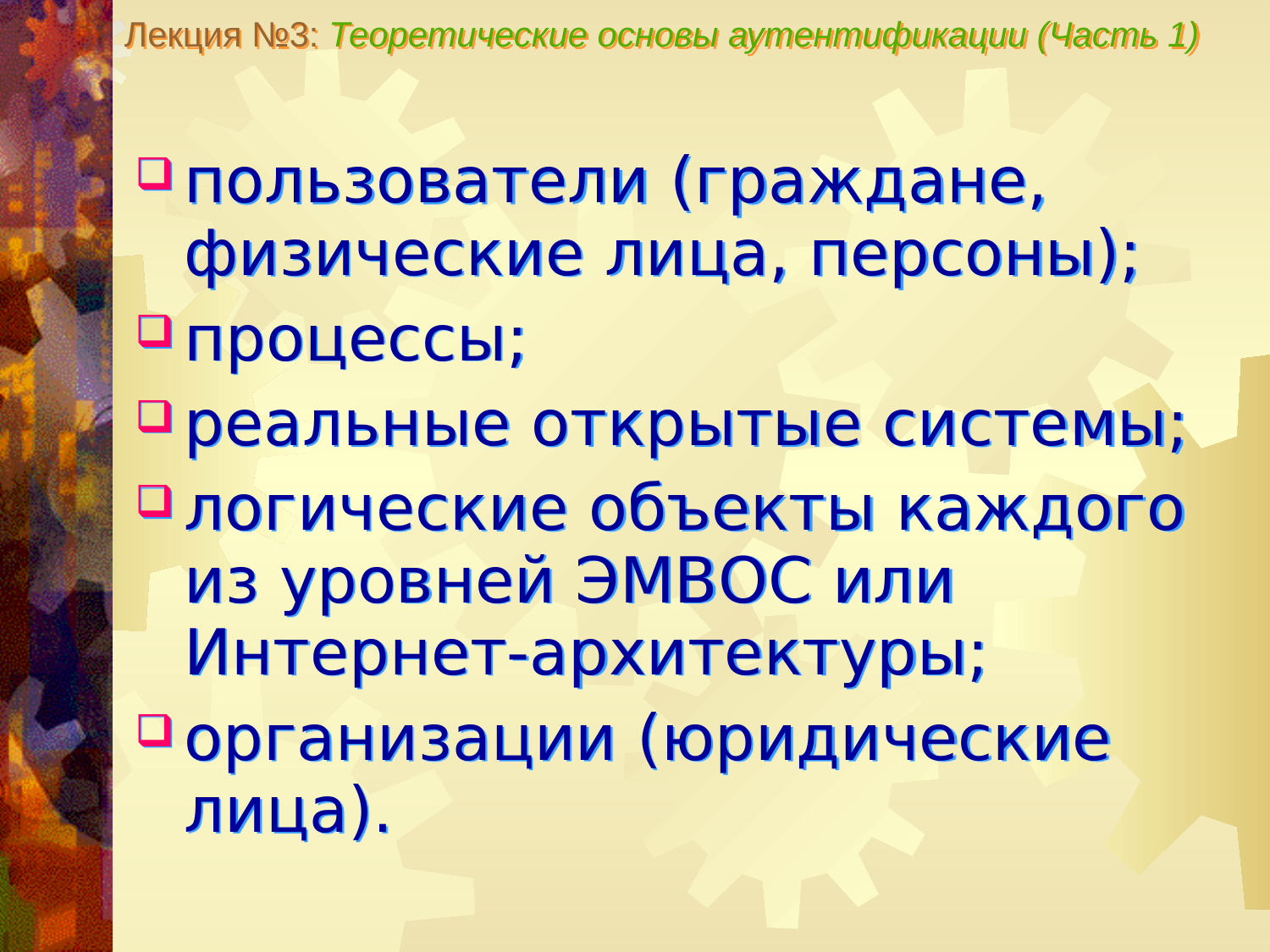

Лекция №3: Теоретические основы аутентификации (Часть 1)
пользователи (граждане, физические лица, персоны);
процессы;
реальные открытые системы;
логические объекты каждого из уровней ЭМВОС или Интернет-архитектуры;
организации (юридические лица).